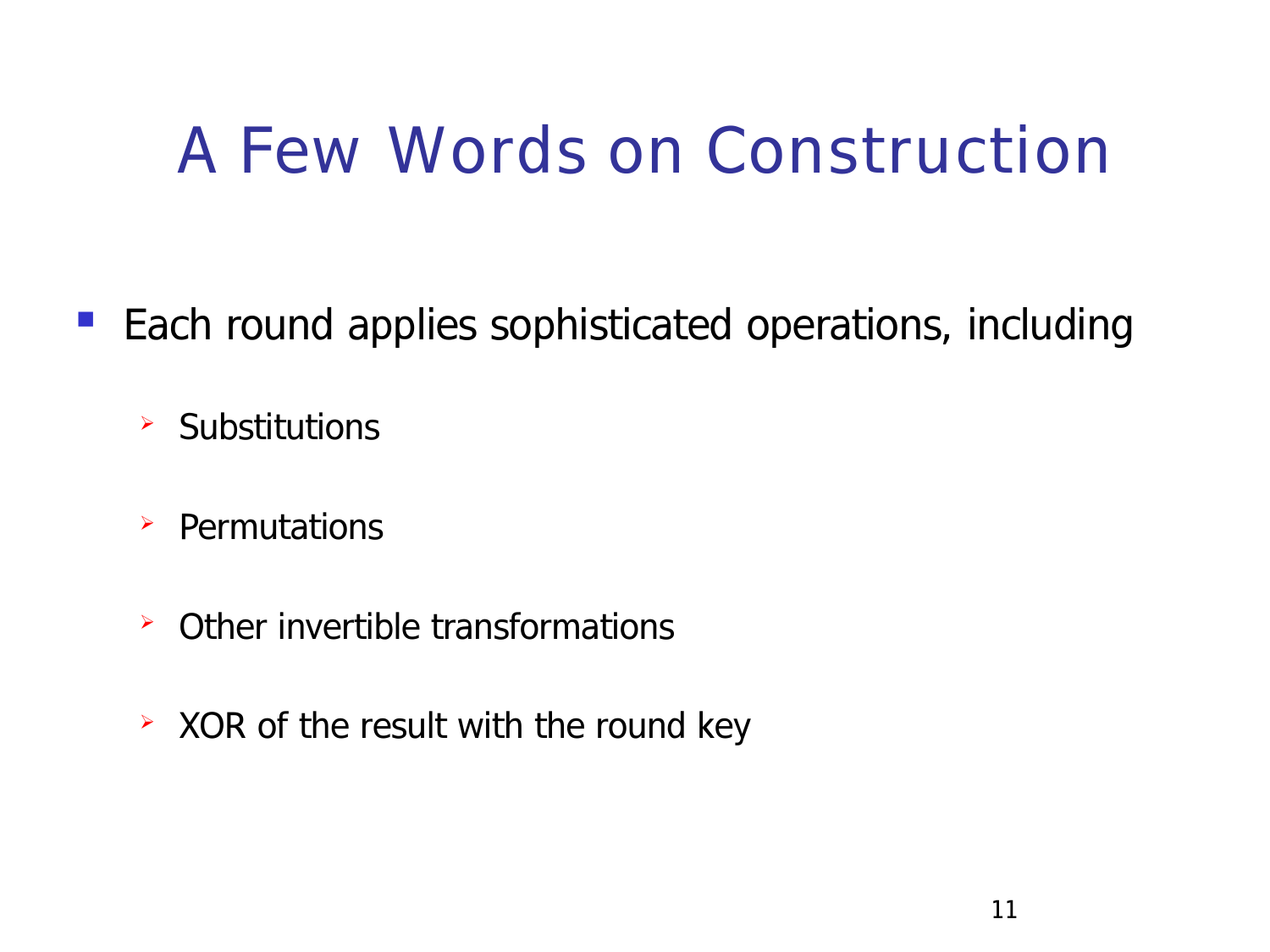

# A Few Words on Construction
Each round applies sophisticated operations, including
Substitutions
Permutations
Other invertible transformations
XOR of the result with the round key

11